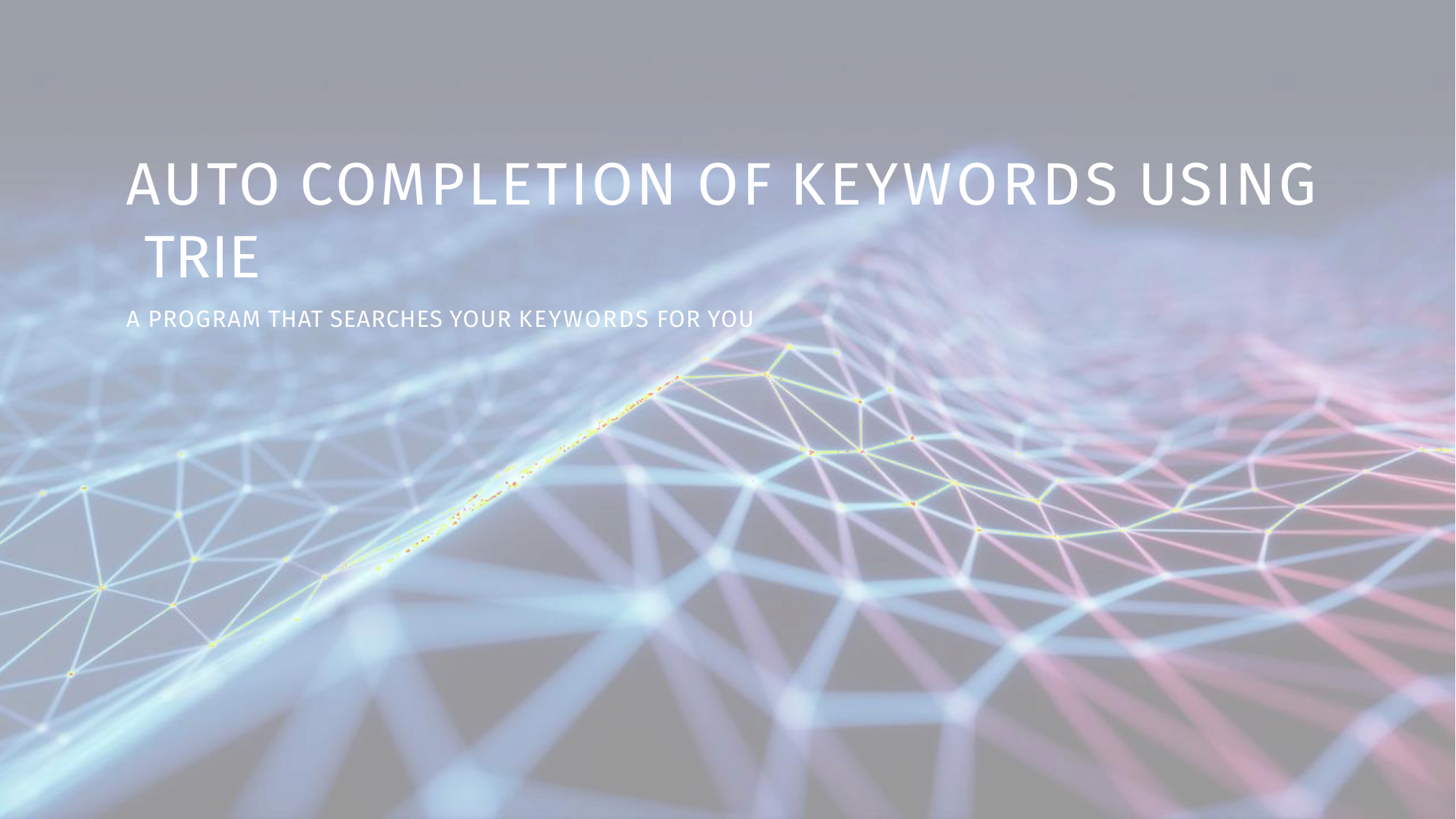

# AUTO COMPLETION OF KEYWORDS USING  TRIE
A PROGRAM THAT SEARCHES YOUR KEYWORDS FOR YOU